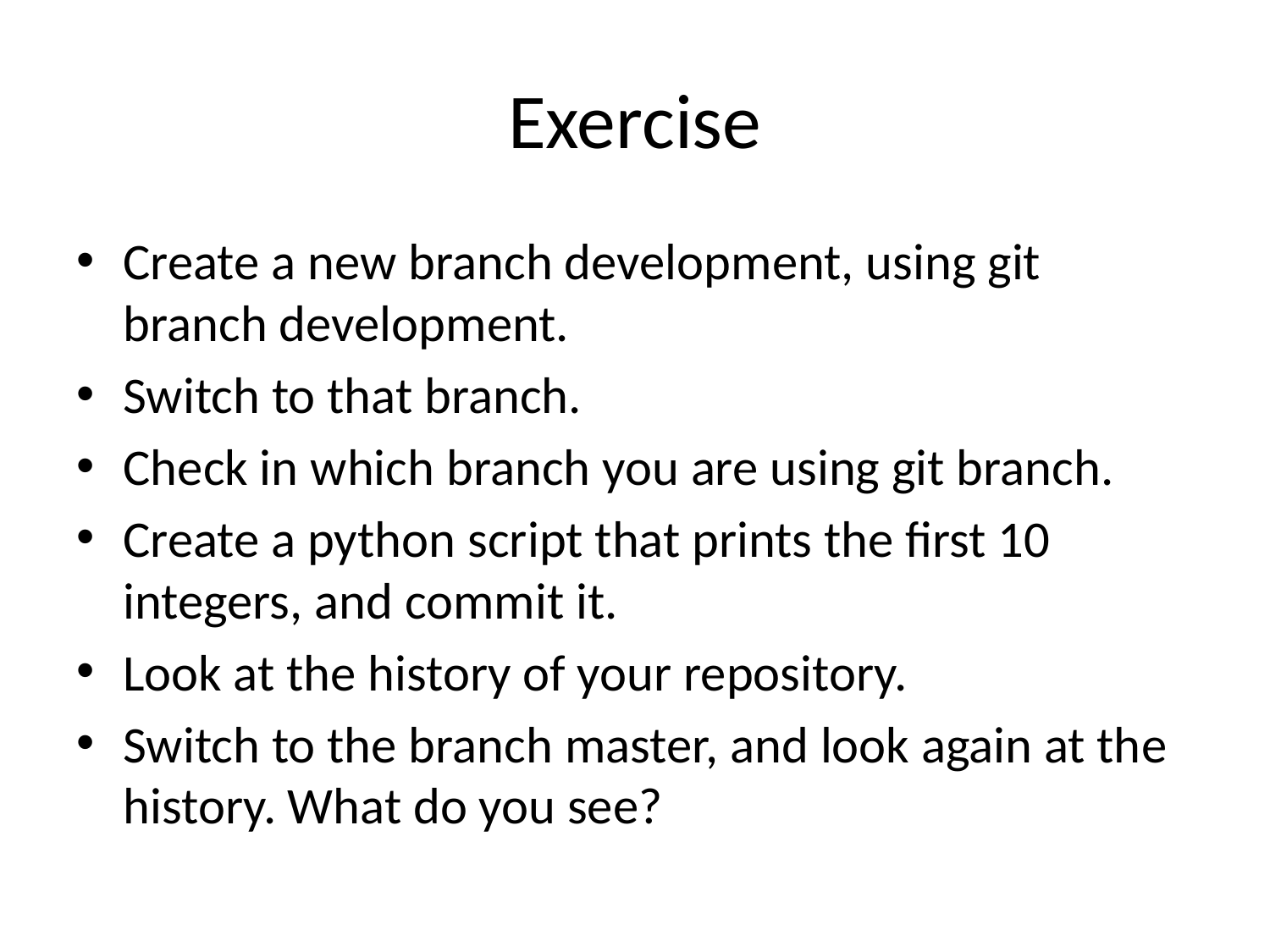

# Exercise
Create a new branch development, using git branch development.
Switch to that branch.
Check in which branch you are using git branch.
Create a python script that prints the first 10 integers, and commit it.
Look at the history of your repository.
Switch to the branch master, and look again at the history. What do you see?